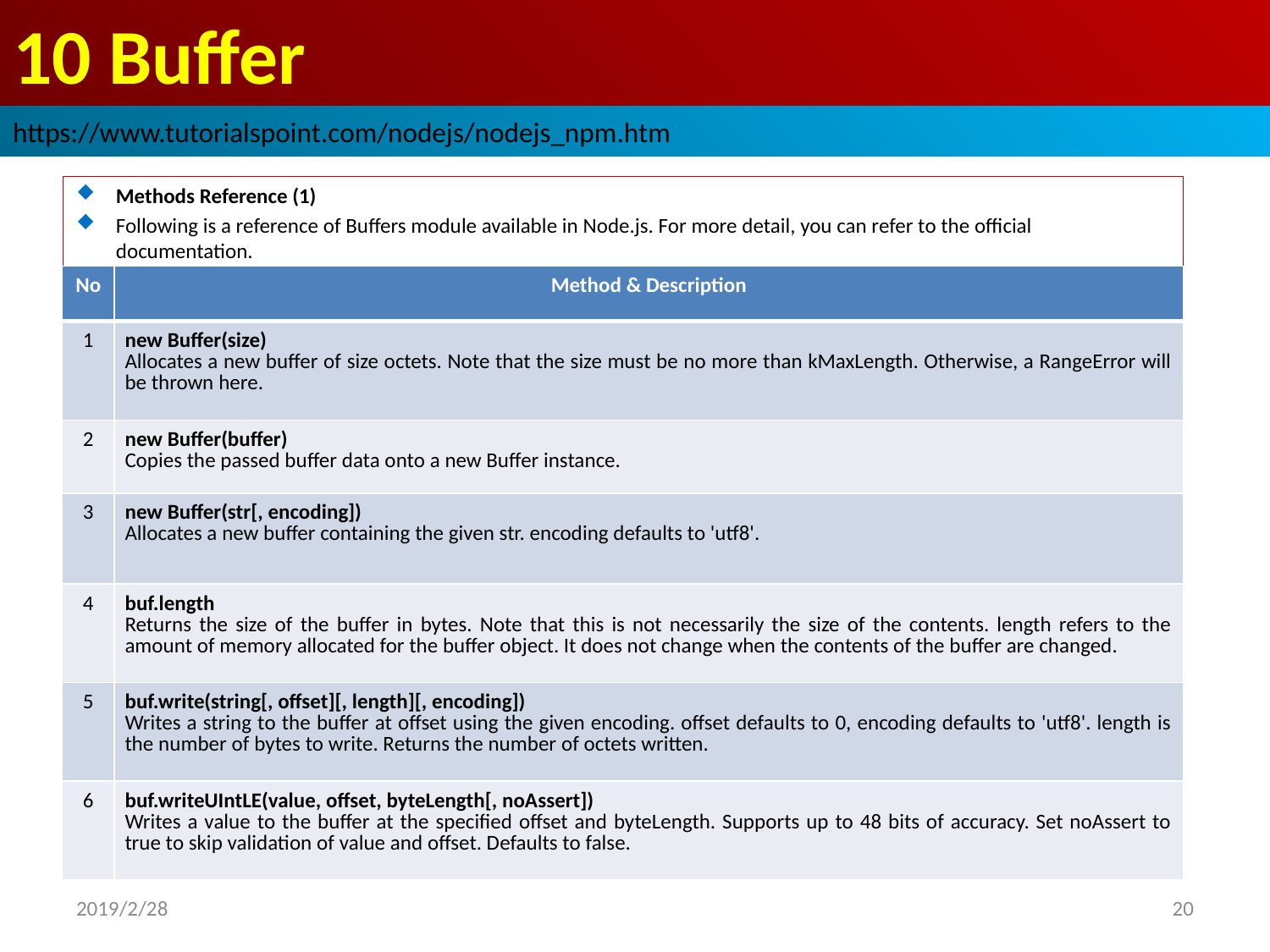

# 10 Buffer
https://www.tutorialspoint.com/nodejs/nodejs_npm.htm
Methods Reference (1)
Following is a reference of Buffers module available in Node.js. For more detail, you can refer to the official documentation.

| No | Method & Description |
| --- | --- |
| 1 | new Buffer(size) Allocates a new buffer of size octets. Note that the size must be no more than kMaxLength. Otherwise, a RangeError will be thrown here. |
| 2 | new Buffer(buffer) Copies the passed buffer data onto a new Buffer instance. |
| 3 | new Buffer(str[, encoding]) Allocates a new buffer containing the given str. encoding defaults to 'utf8'. |
| 4 | buf.length Returns the size of the buffer in bytes. Note that this is not necessarily the size of the contents. length refers to the amount of memory allocated for the buffer object. It does not change when the contents of the buffer are changed. |
| 5 | buf.write(string[, offset][, length][, encoding]) Writes a string to the buffer at offset using the given encoding. offset defaults to 0, encoding defaults to 'utf8'. length is the number of bytes to write. Returns the number of octets written. |
| 6 | buf.writeUIntLE(value, offset, byteLength[, noAssert]) Writes a value to the buffer at the specified offset and byteLength. Supports up to 48 bits of accuracy. Set noAssert to true to skip validation of value and offset. Defaults to false. |
2019/2/28
20